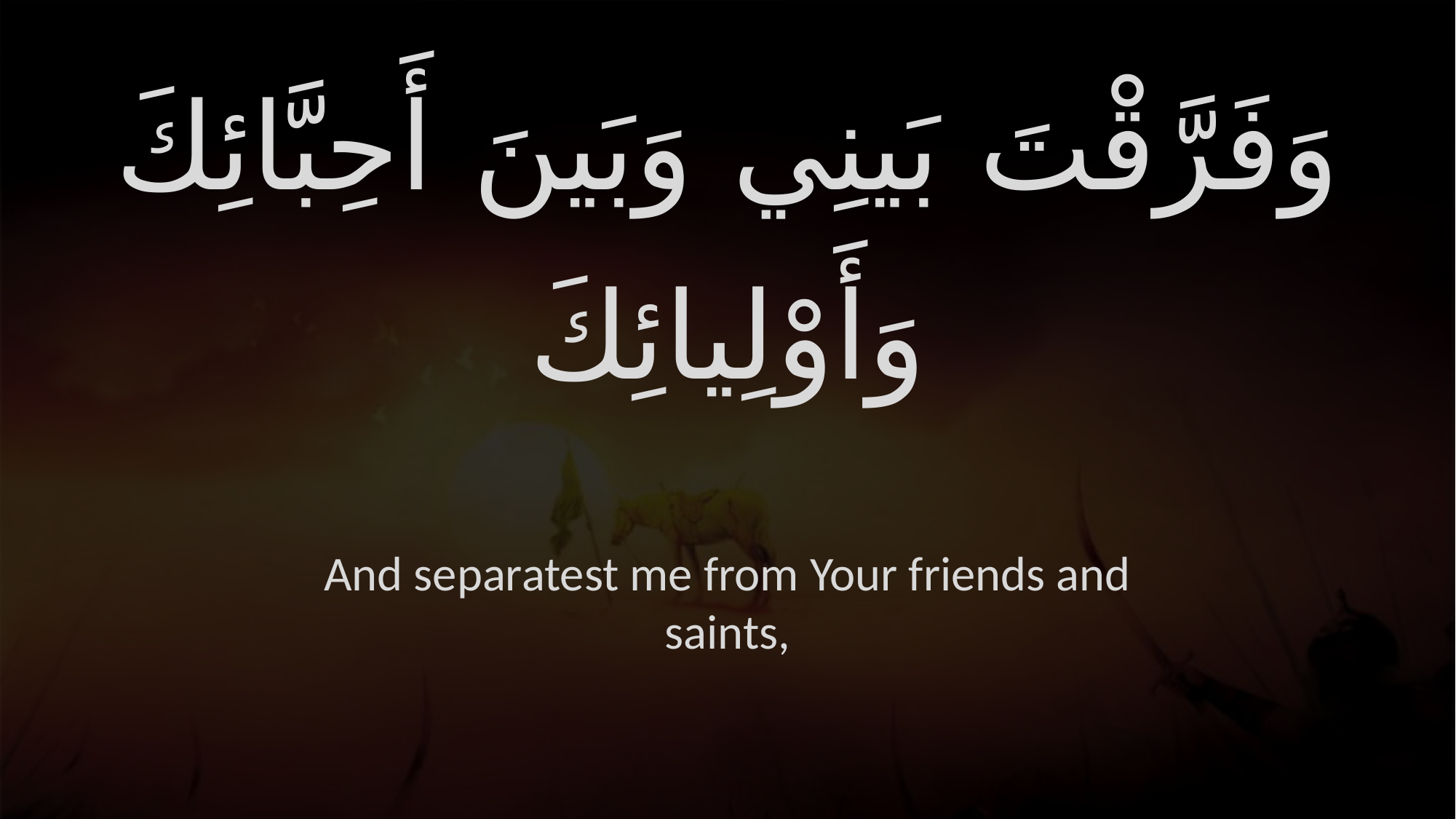

# وَفَرَّقْتَ بَینِي وَبَینَ أَحِبَّائِكَ وَأَوْلِيائِكَ
And separatest me from Your friends and saints,